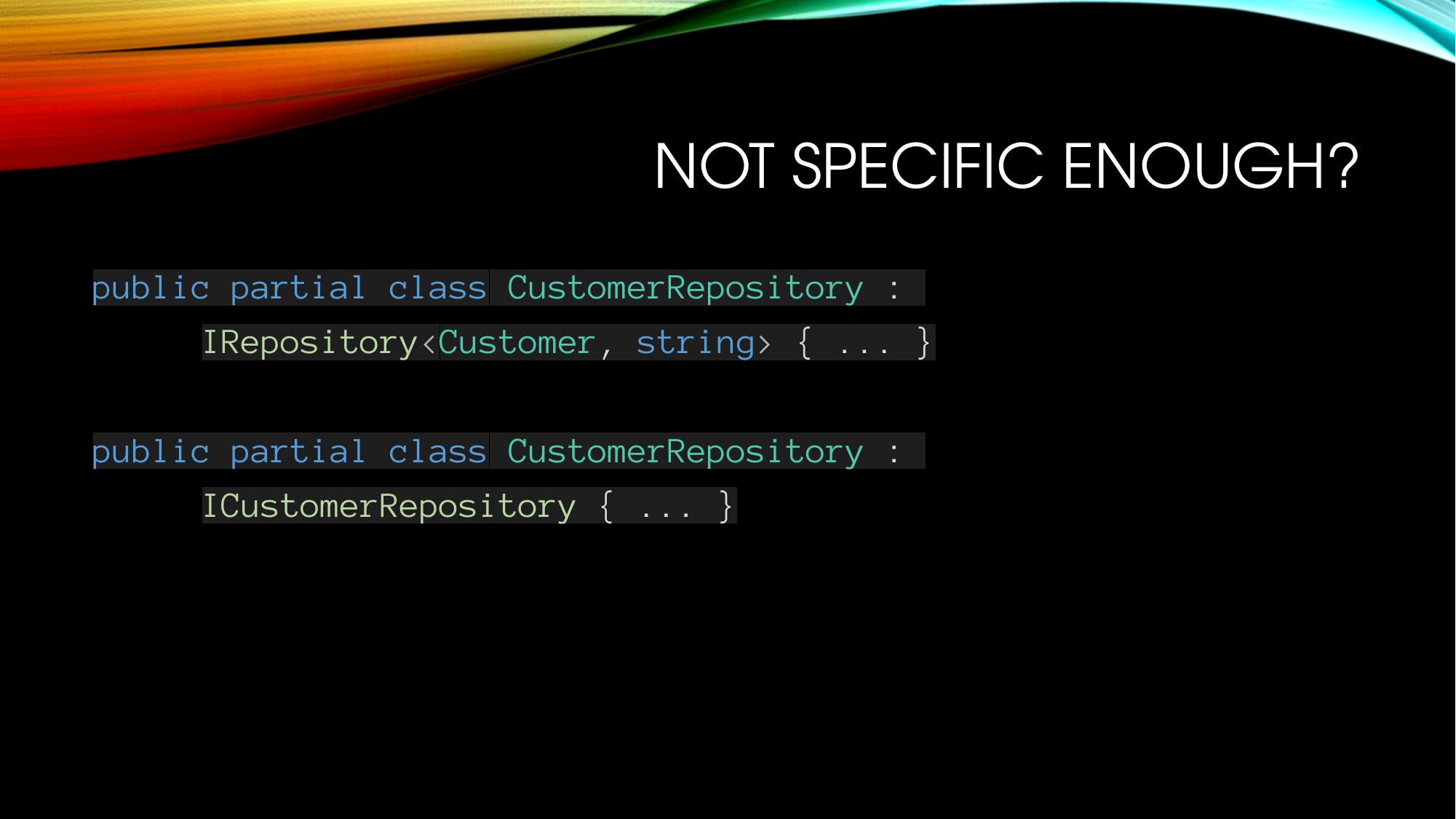

# Not specific enough?
public partial class CustomerRepository :
	IRepository<Customer, string> { ... }

public partial class CustomerRepository :
	ICustomerRepository { ... }